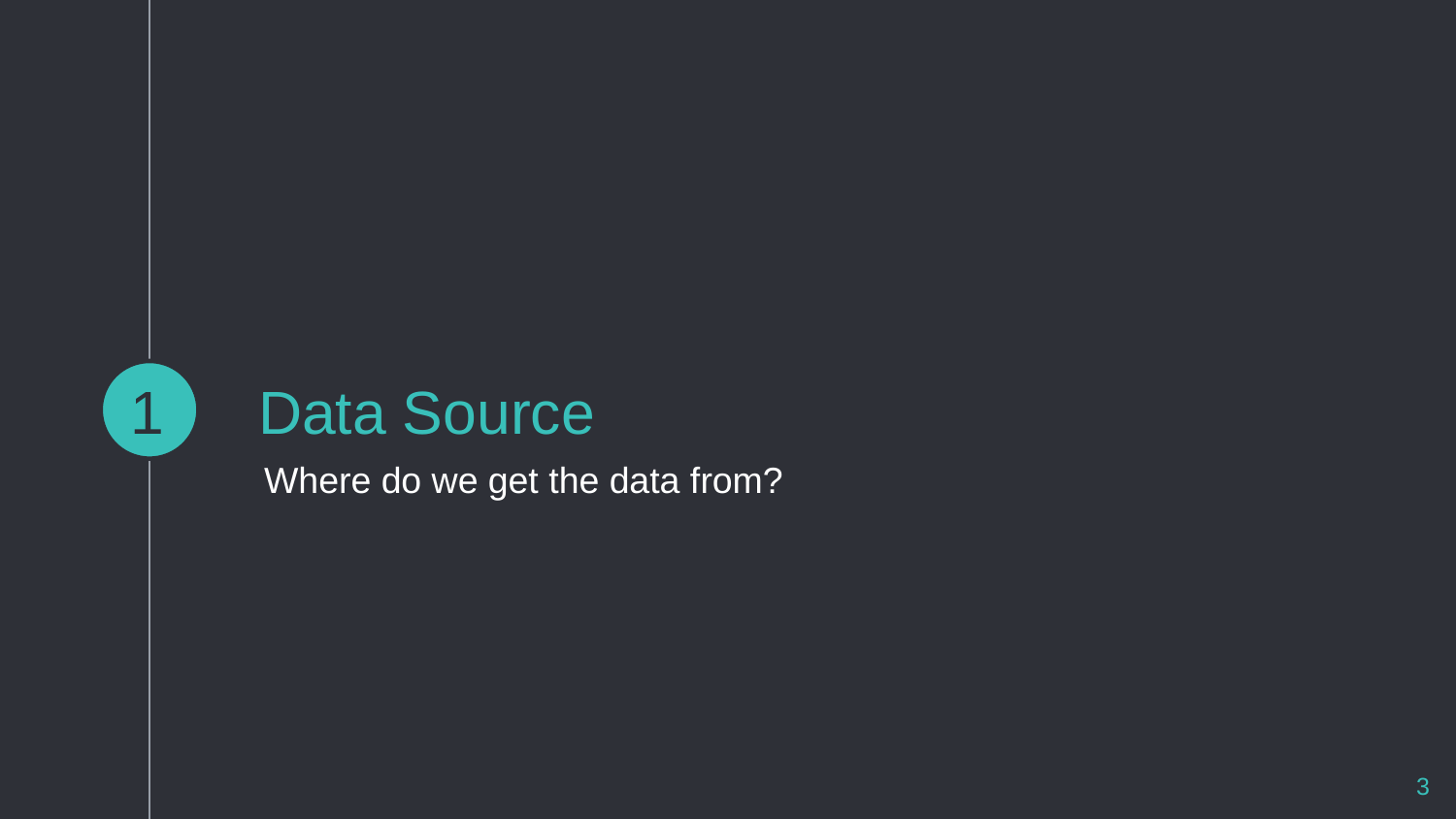

1
# Data Source
Where do we get the data from?
3